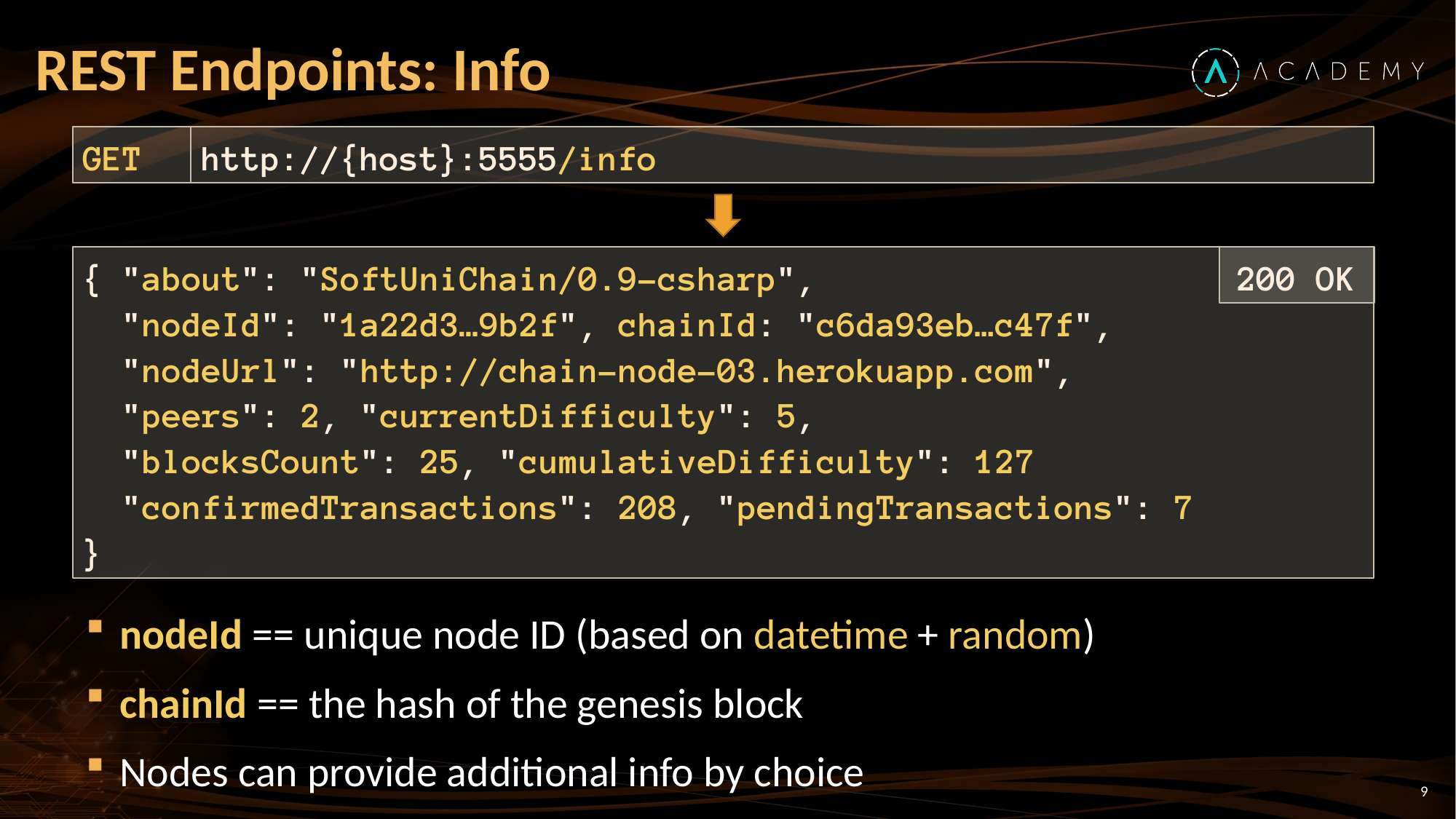

# REST Endpoints: Info
GET
http://{host}:5555/info

{ "about": "SoftUniChain/0.9-csharp",
  "nodeId": "1a22d3…9b2f", chainId: "c6da93eb…c47f",
  "nodeUrl": "http://chain-node-03.herokuapp.com",
  "peers": 2, "currentDifficulty": 5,
  "blocksCount": 25, "cumulativeDifficulty": 127
  "confirmedTransactions": 208, "pendingTransactions": 7
}
200 OK
nodeId == unique node ID (based on datetime + random)
chainId == the hash of the genesis block
Nodes can provide additional info by choice
9